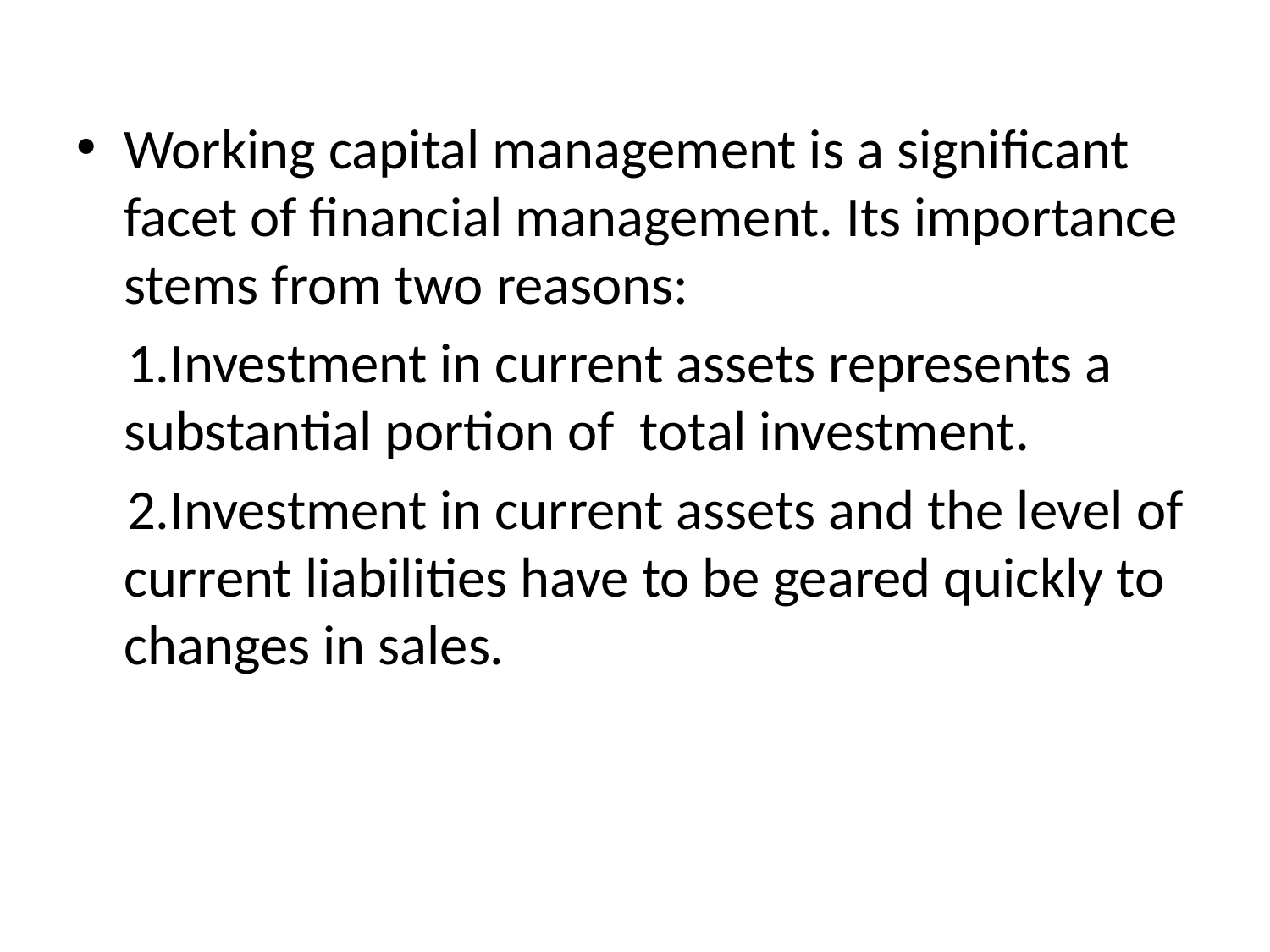

Working capital management is a significant facet of financial management. Its importance stems from two reasons:
    1.Investment in current assets represents a substantial portion of  total investment.
    2.Investment in current assets and the level of current liabilities have to be geared quickly to changes in sales.